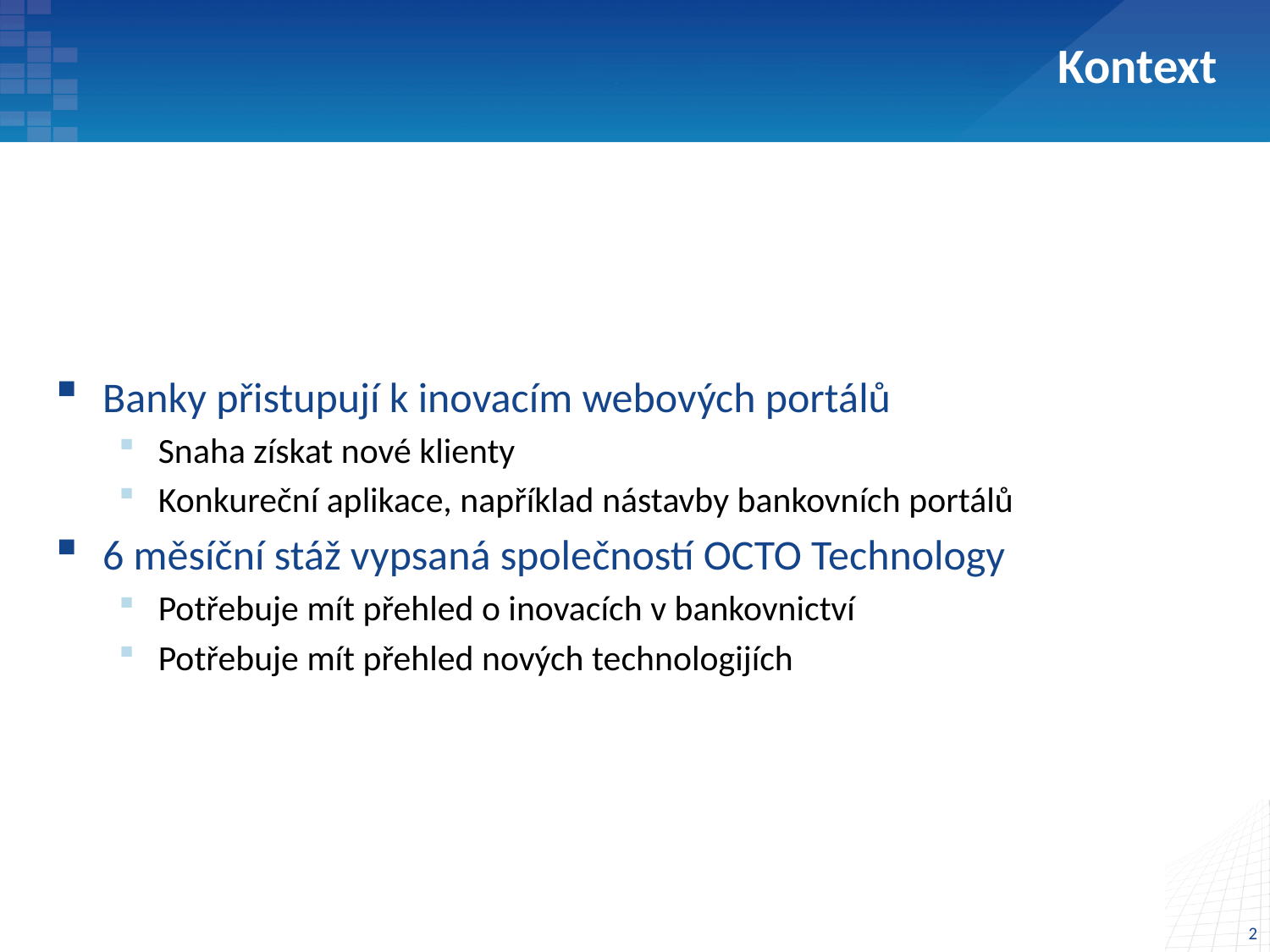

# Kontext
Banky přistupují k inovacím webových portálů
Snaha získat nové klienty
Konkureční aplikace, například nástavby bankovních portálů
6 měsíční stáž vypsaná společností OCTO Technology
Potřebuje mít přehled o inovacích v bankovnictví
Potřebuje mít přehled nových technologijích
2